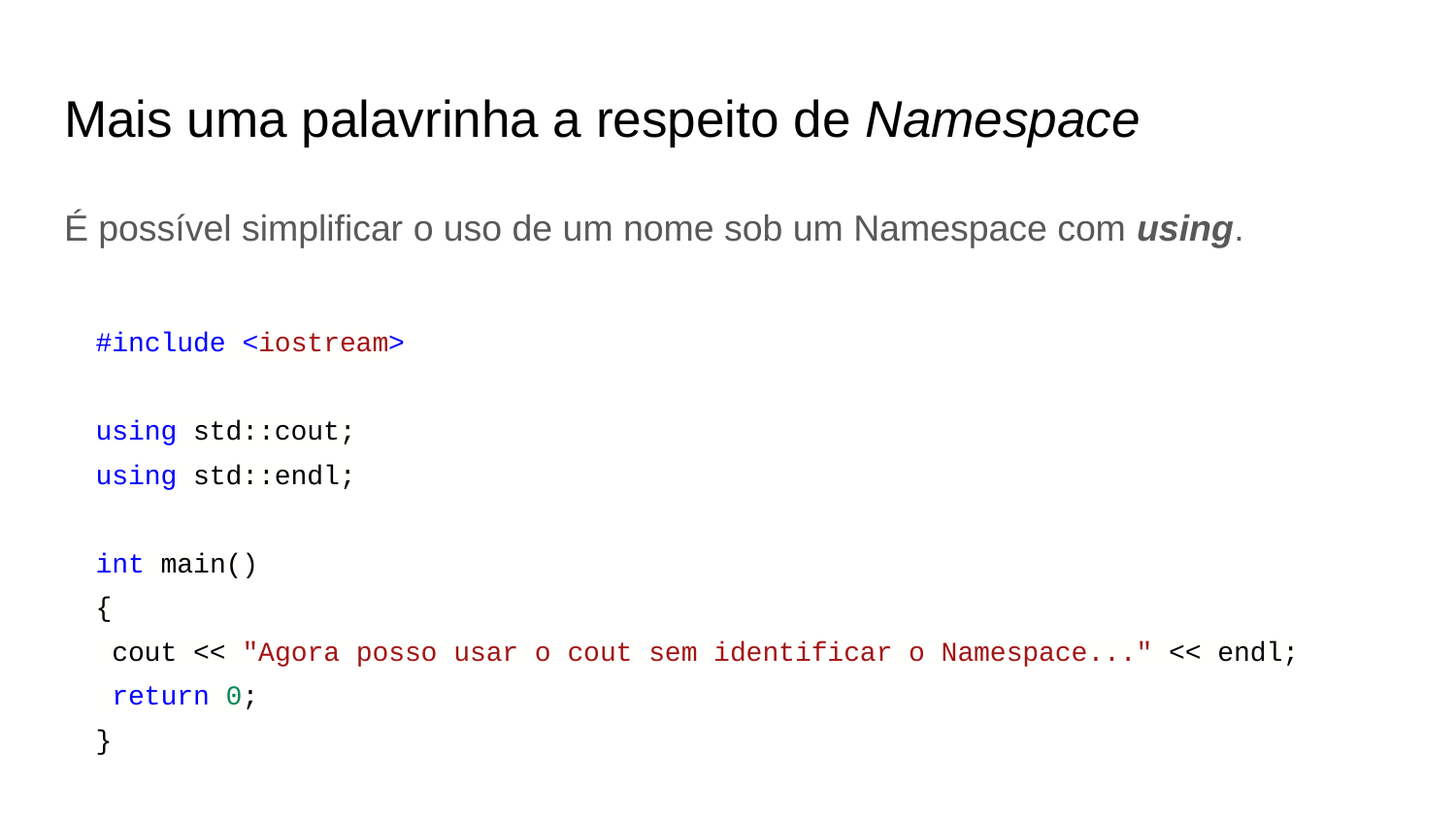

# Mais uma palavrinha a respeito de Namespace
É possível simplificar o uso de um nome sob um Namespace com using.
#include <iostream>

using std::cout;
using std::endl;

int main()
{
 cout << "Agora posso usar o cout sem identificar o Namespace..." << endl;
 return 0;
}